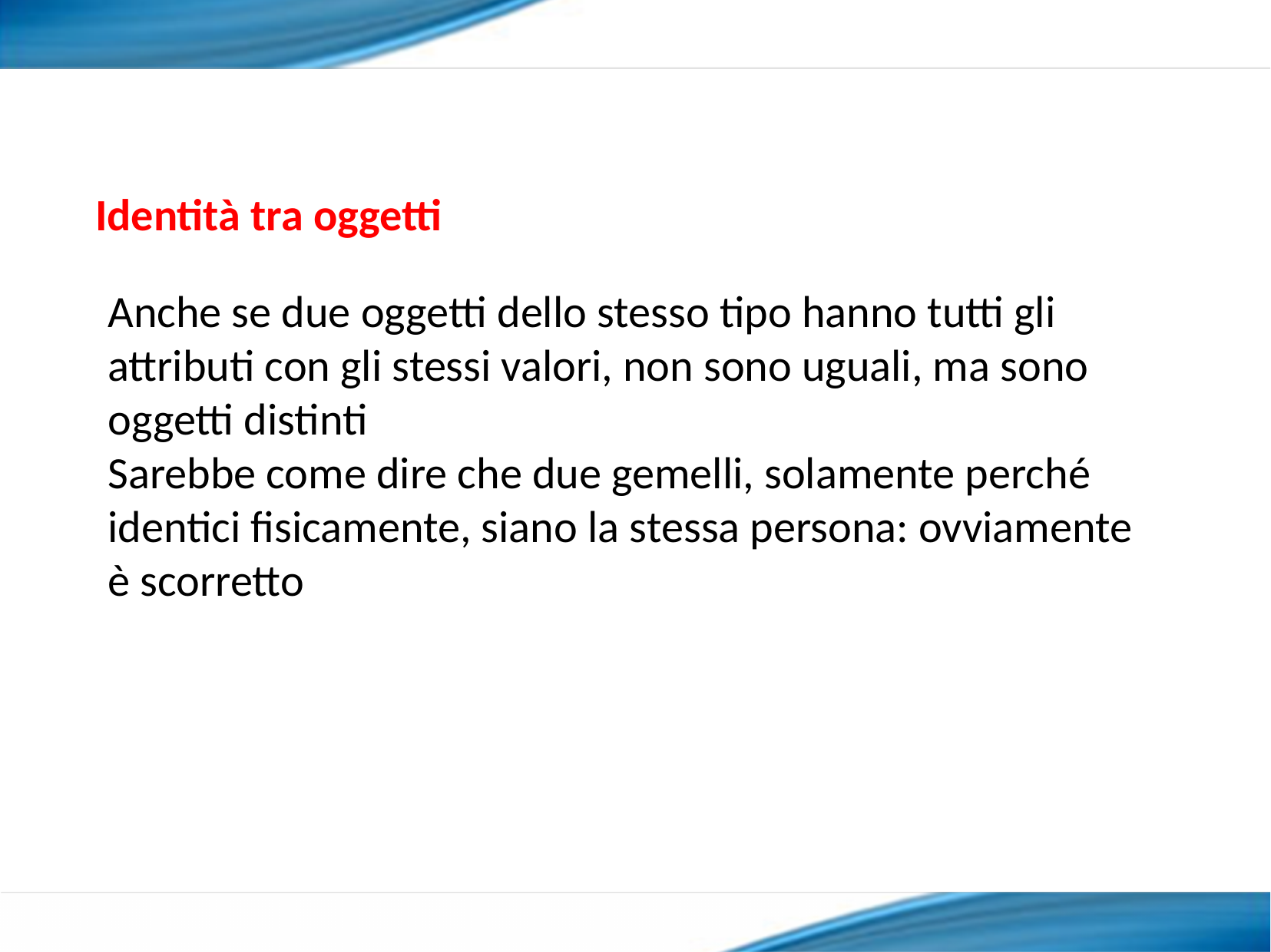

Identità tra oggetti
Anche se due oggetti dello stesso tipo hanno tutti gli attributi con gli stessi valori, non sono uguali, ma sono oggetti distinti
Sarebbe come dire che due gemelli, solamente perché identici fisicamente, siano la stessa persona: ovviamente è scorretto